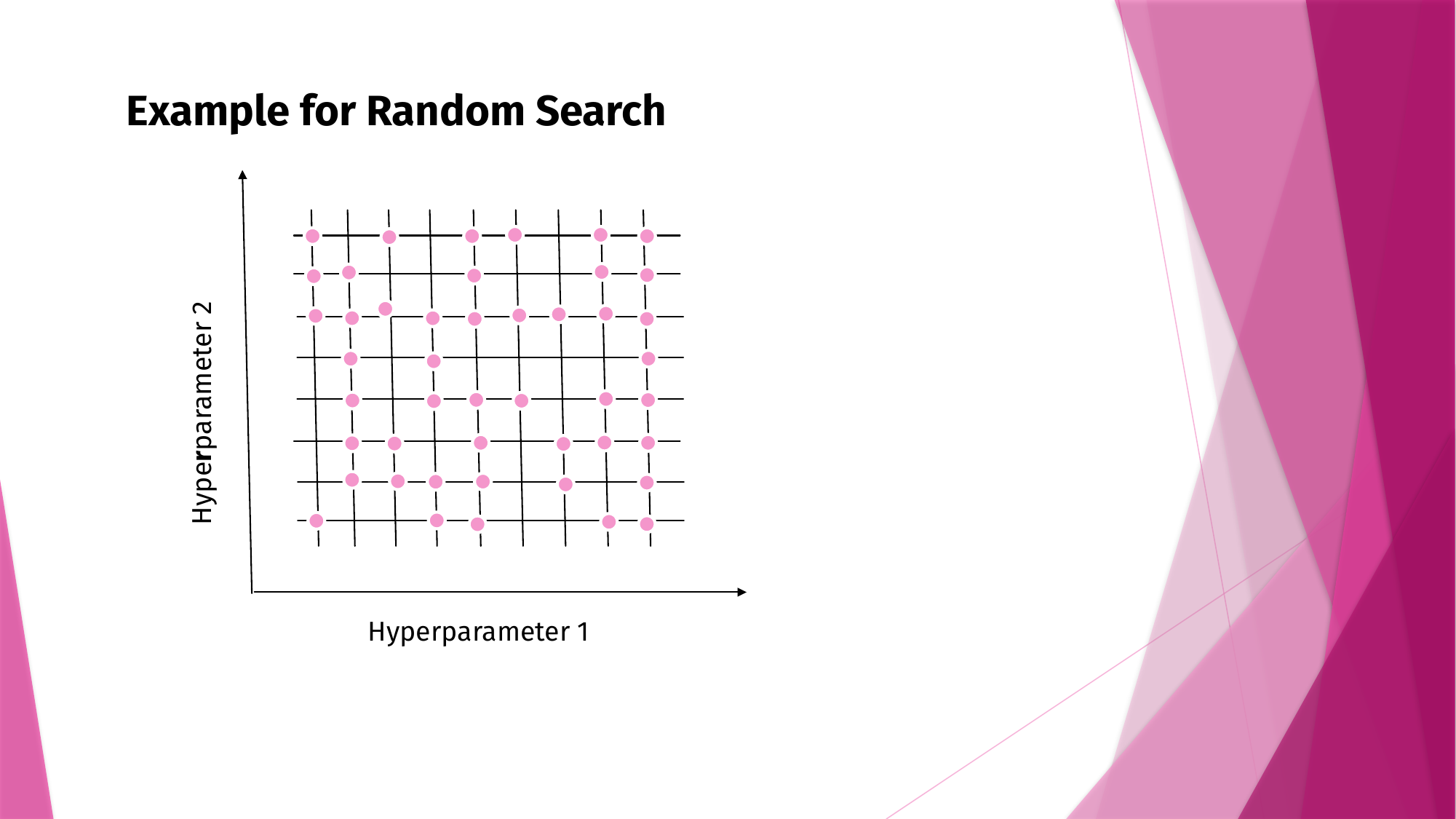

Example for Random Search

Hyperparameter 2

    Hyperparameter 1